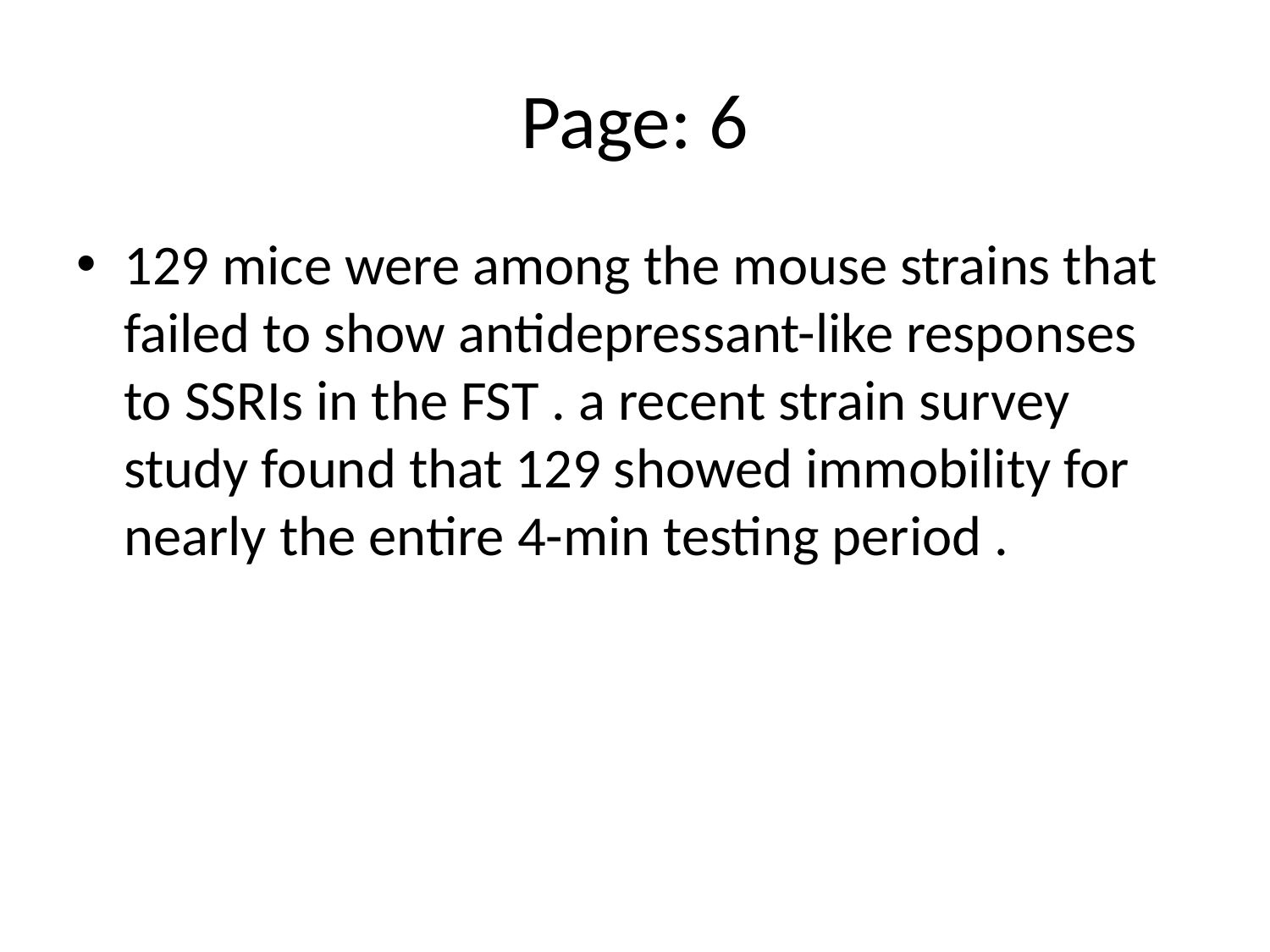

# Page: 6
129 mice were among the mouse strains that failed to show antidepressant-like responses to SSRIs in the FST . a recent strain survey study found that 129 showed immobility for nearly the entire 4-min testing period .